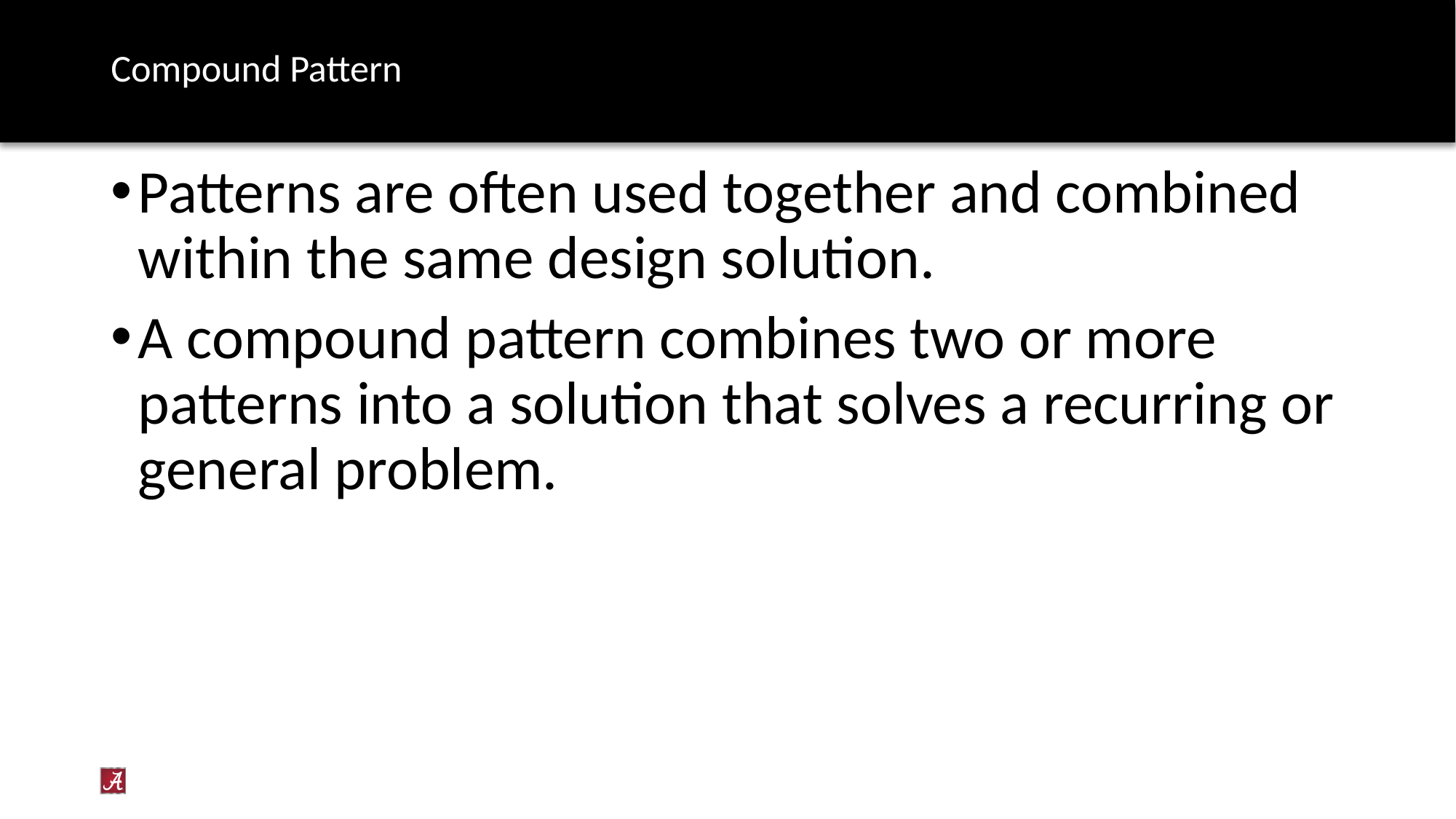

# Compound Pattern
Patterns are often used together and combined within the same design solution.
A compound pattern combines two or more patterns into a solution that solves a recurring or general problem.